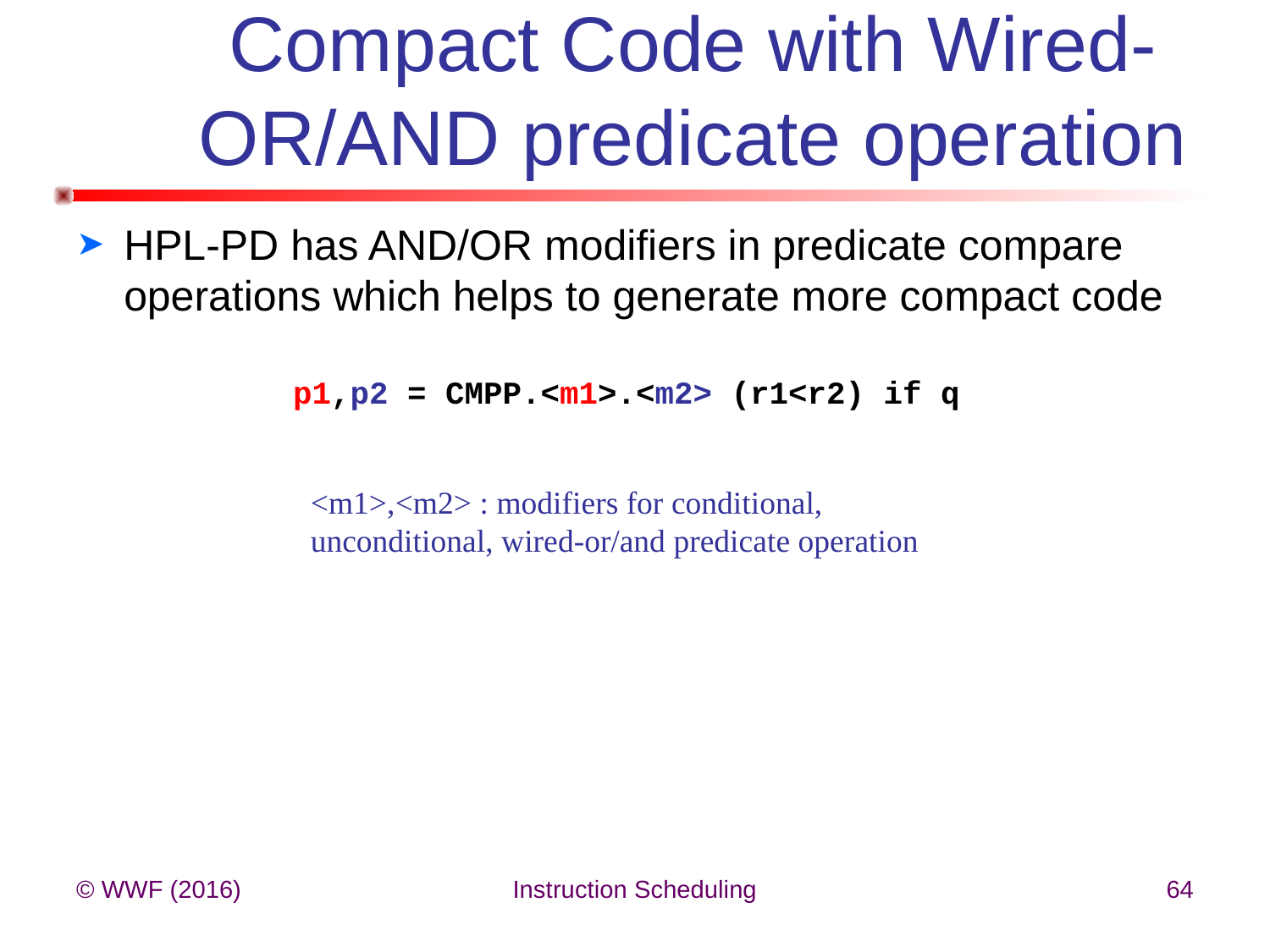

# Compact Code with Wired- OR/AND predicate operation
HPL-PD has AND/OR modifiers in predicate compare operations which helps to generate more compact code
p1,p2 = CMPP.<m1>.<m2> (r1<r2) if q
<m1>,<m2> : modifiers for conditional, unconditional, wired-or/and predicate operation
© WWF (2016)
Instruction Scheduling
64